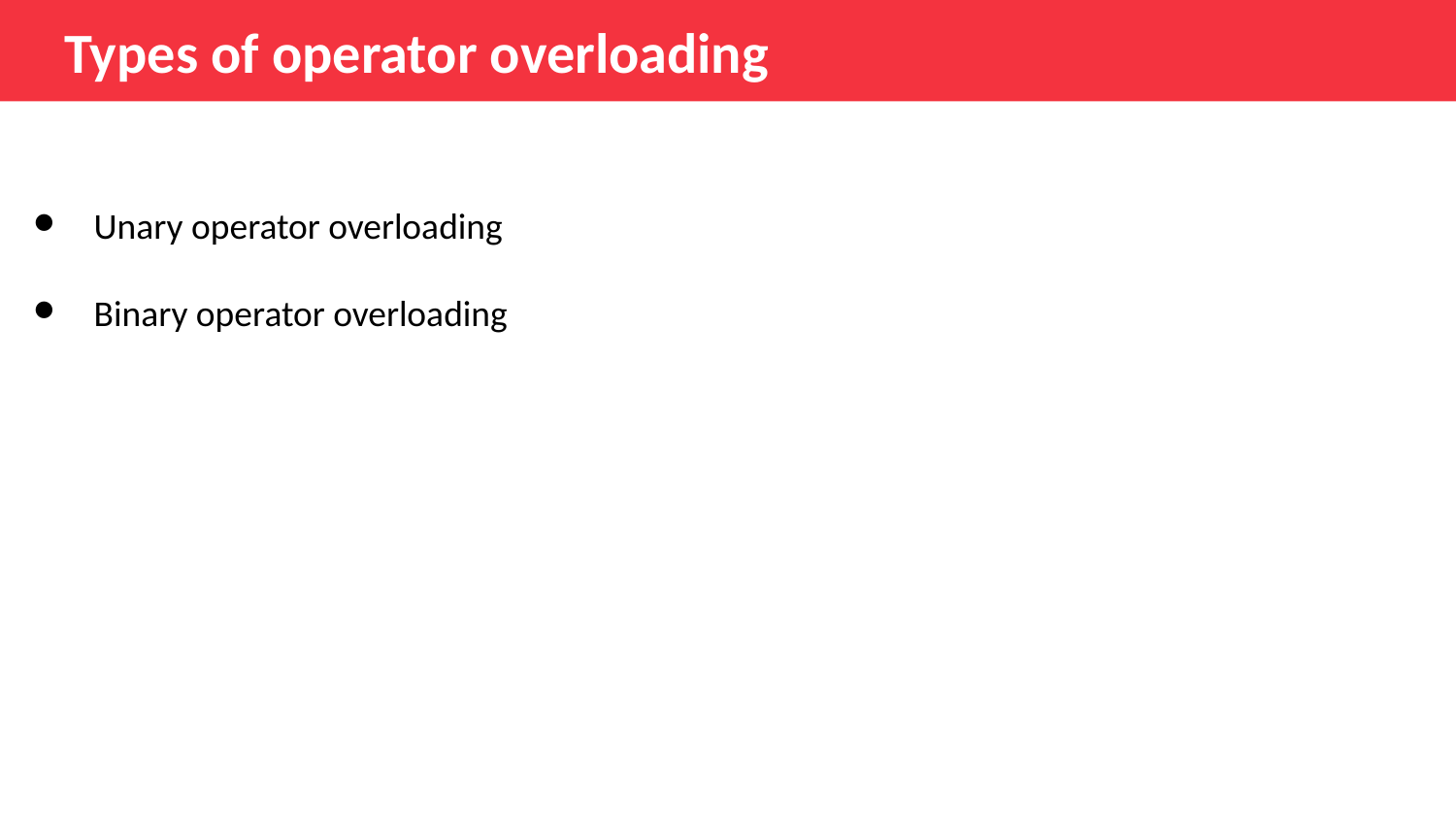

Types of operator overloading

Unary operator overloading
Binary operator overloading